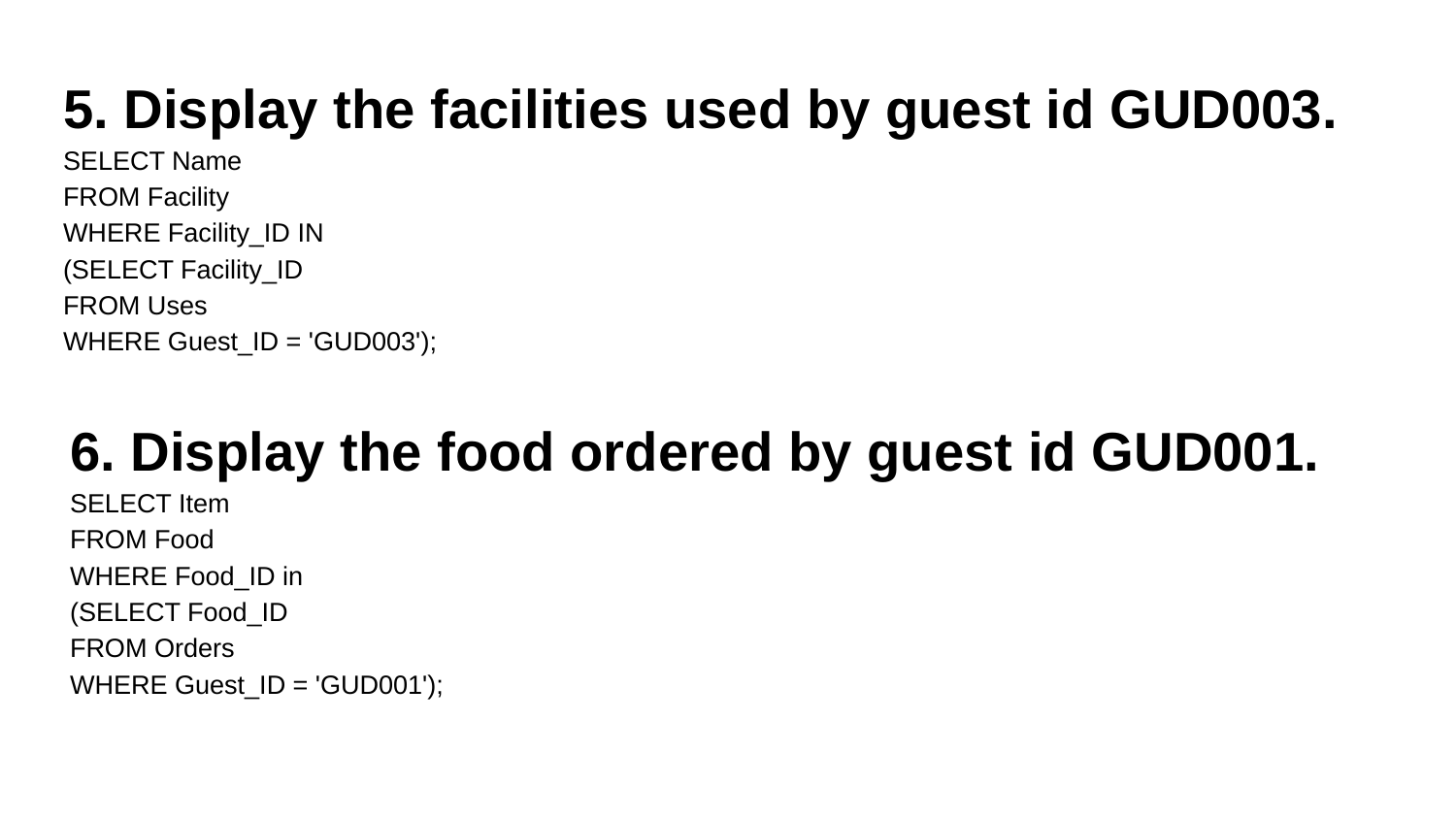

# 5. Display the facilities used by guest id GUD003.
SELECT Name
FROM Facility
WHERE Facility_ID IN
(SELECT Facility_ID
FROM Uses
WHERE Guest_ID = 'GUD003');
6. Display the food ordered by guest id GUD001.
SELECT Item
FROM Food
WHERE Food_ID in
(SELECT Food_ID
FROM Orders
WHERE Guest_ID = 'GUD001');